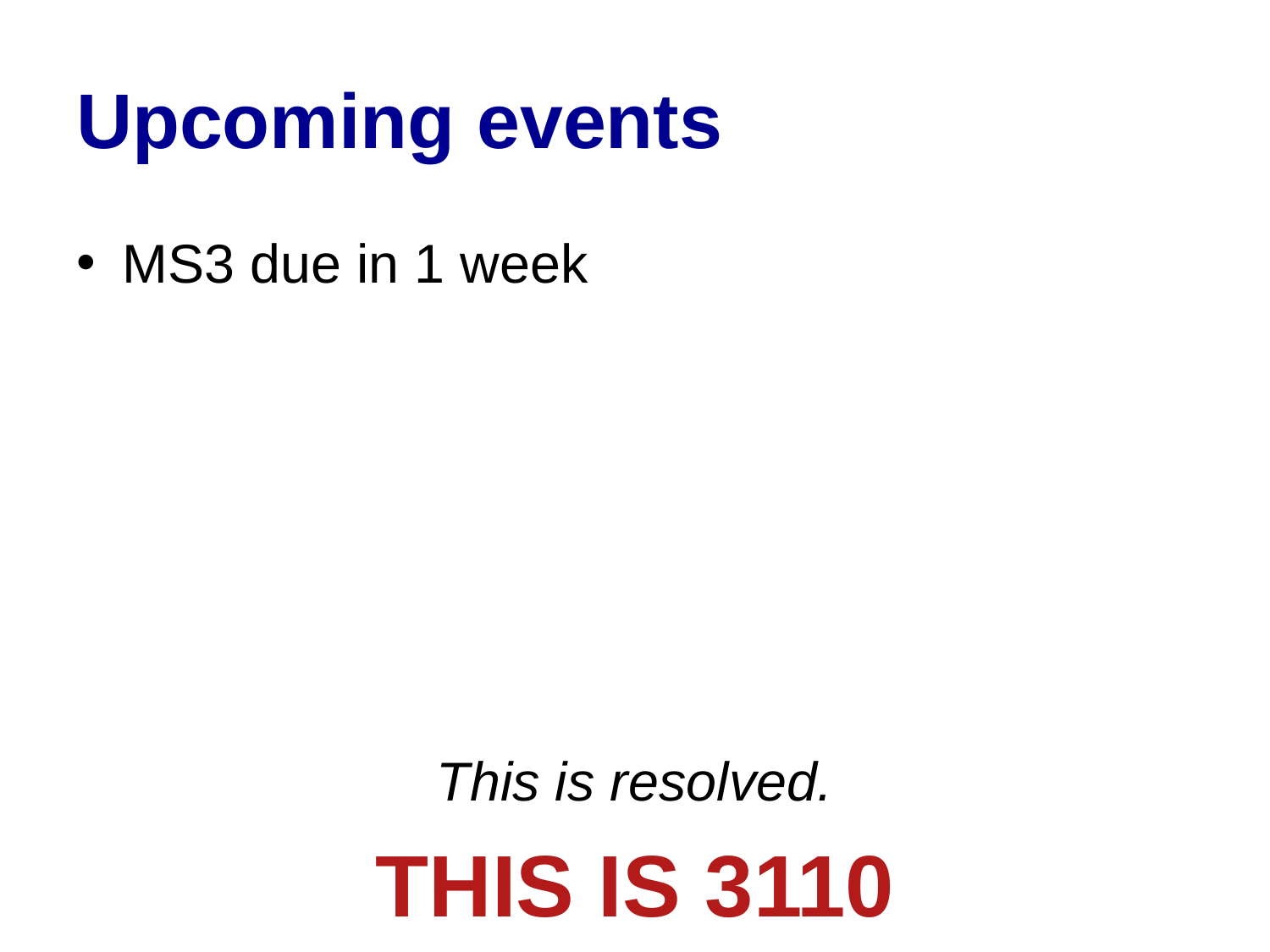

# Upcoming events
MS3 due in 1 week

This is resolved.
THIS IS 3110